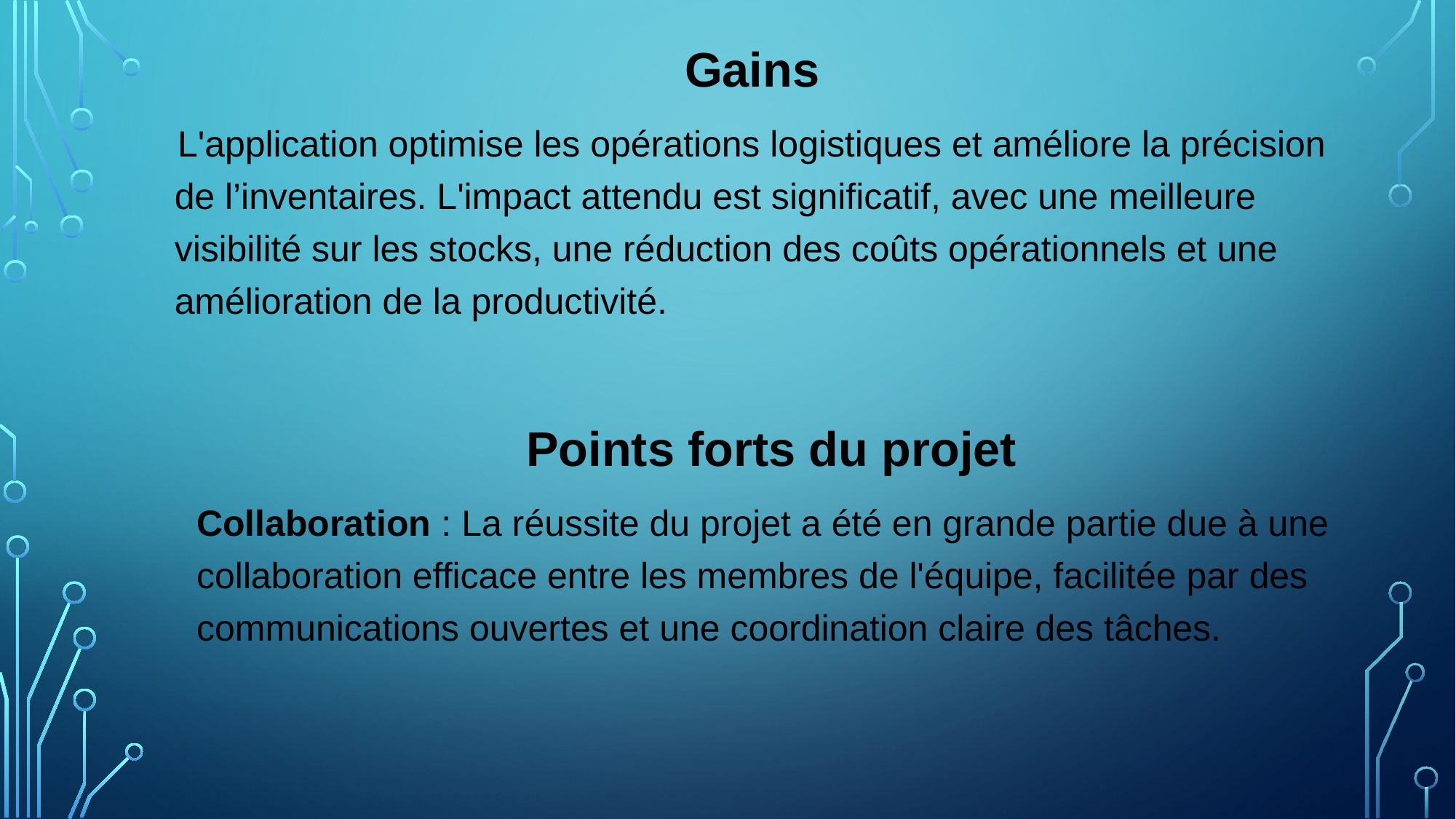

Gains
   L'application optimise les opérations logistiques et améliore la précision de l’inventaires. L'impact attendu est significatif, avec une meilleure visibilité sur les stocks, une réduction des coûts opérationnels et une amélioration de la productivité.

Points forts du projet
Collaboration : La réussite du projet a été en grande partie due à une collaboration efficace entre les membres de l'équipe, facilitée par des communications ouvertes et une coordination claire des tâches.